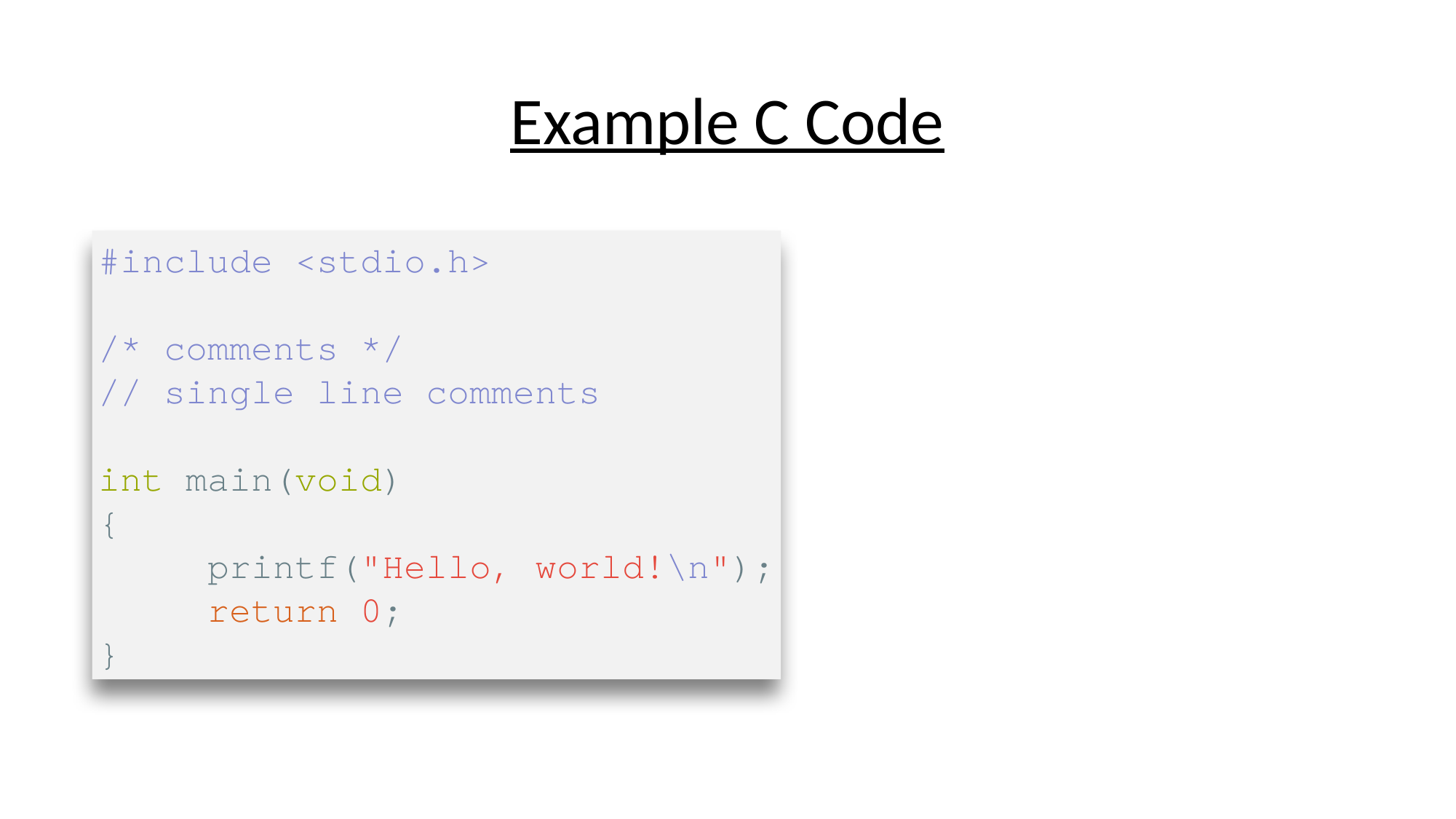

# Example C Code
#include <stdio.h>

/* comments */
// single line comments

int main(void)
{
	printf("Hello, world!\n");
  	return 0;
}